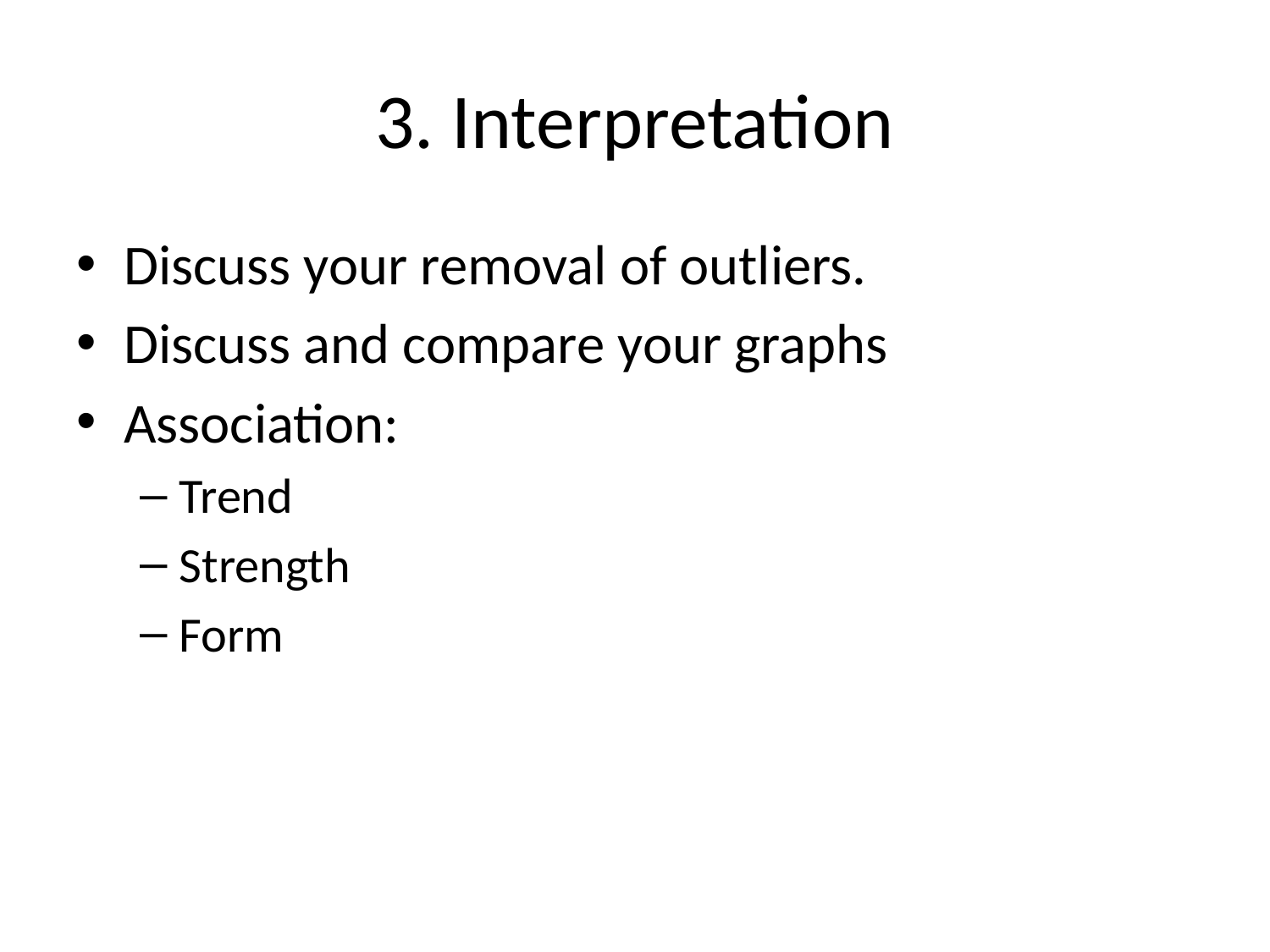

# 3. Interpretation
Discuss your removal of outliers.
Discuss and compare your graphs
Association:
Trend
Strength
Form